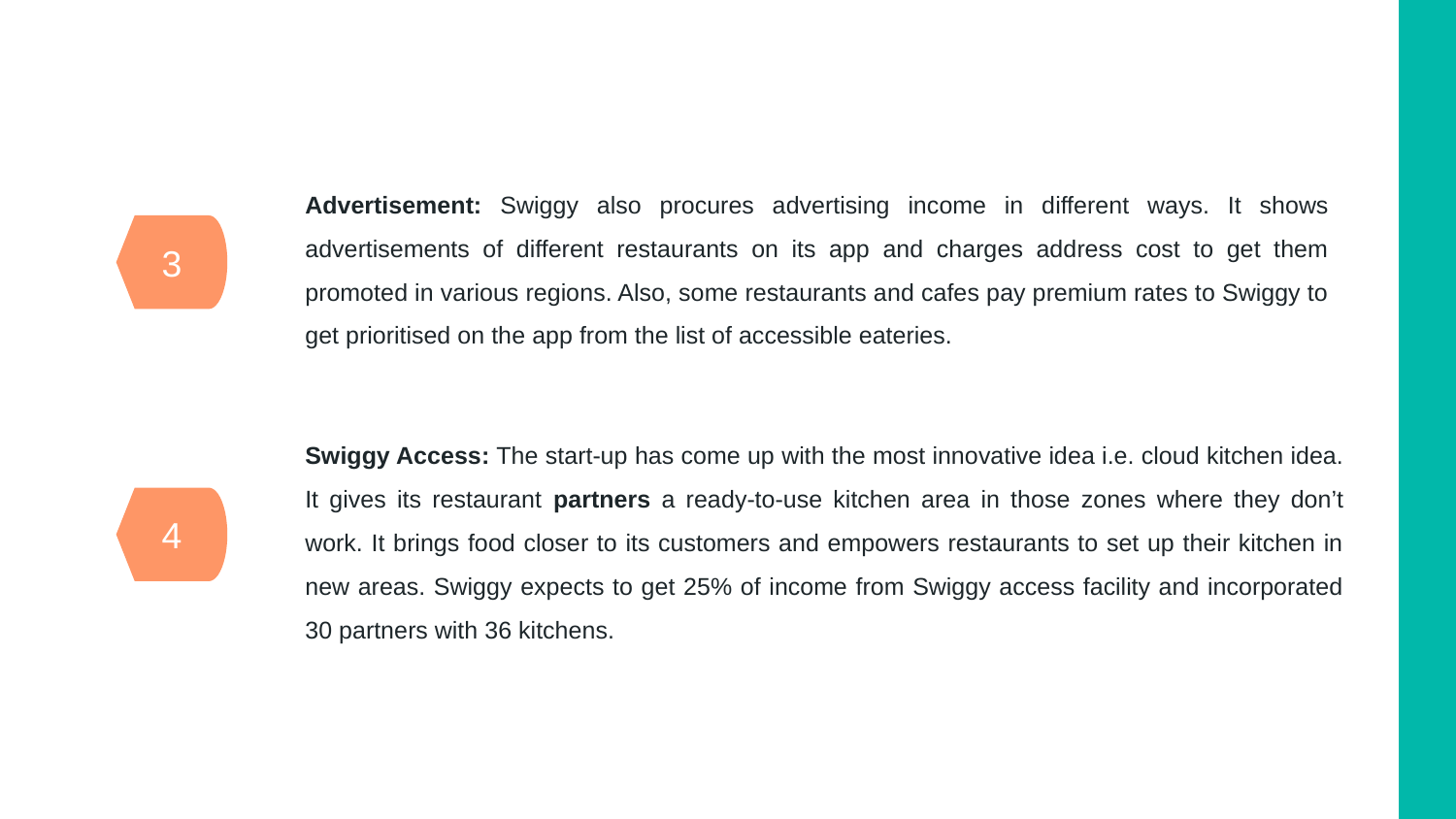

Advertisement: Swiggy also procures advertising income in different ways. It shows advertisements of different restaurants on its app and charges address cost to get them promoted in various regions. Also, some restaurants and cafes pay premium rates to Swiggy to get prioritised on the app from the list of accessible eateries.
3

Swiggy Access: The start-up has come up with the most innovative idea i.e. cloud kitchen idea. It gives its restaurant partners a ready-to-use kitchen area in those zones where they don’t work. It brings food closer to its customers and empowers restaurants to set up their kitchen in new areas. Swiggy expects to get 25% of income from Swiggy access facility and incorporated 30 partners with 36 kitchens.
4